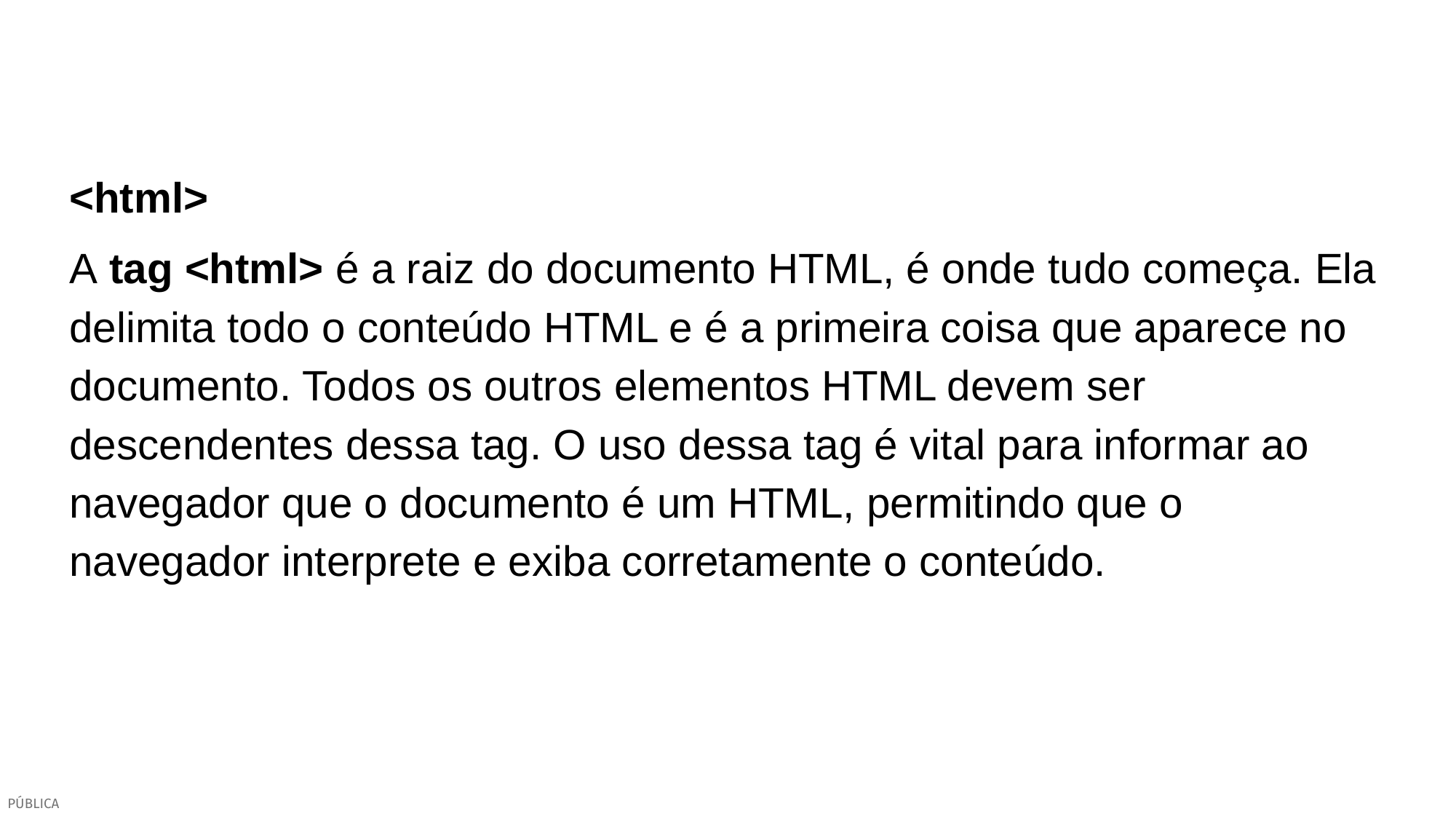

<html>
A tag <html> é a raiz do documento HTML, é onde tudo começa. Ela delimita todo o conteúdo HTML e é a primeira coisa que aparece no documento. Todos os outros elementos HTML devem ser descendentes dessa tag. O uso dessa tag é vital para informar ao navegador que o documento é um HTML, permitindo que o navegador interprete e exiba corretamente o conteúdo.